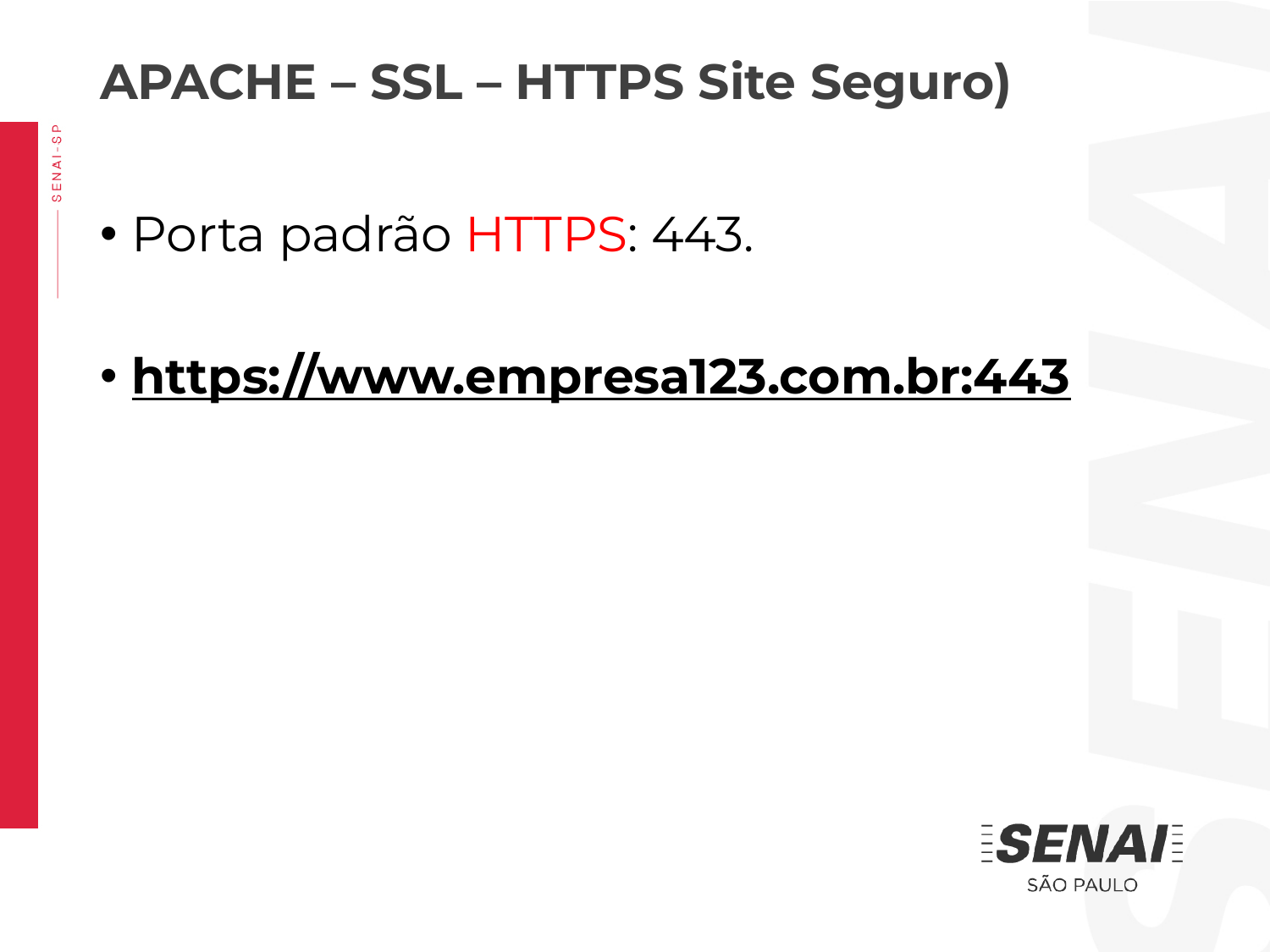

APACHE – SSL – HTTPS Site Seguro)
Porta padrão HTTPS: 443.

https://www.empresa123.com.br:443